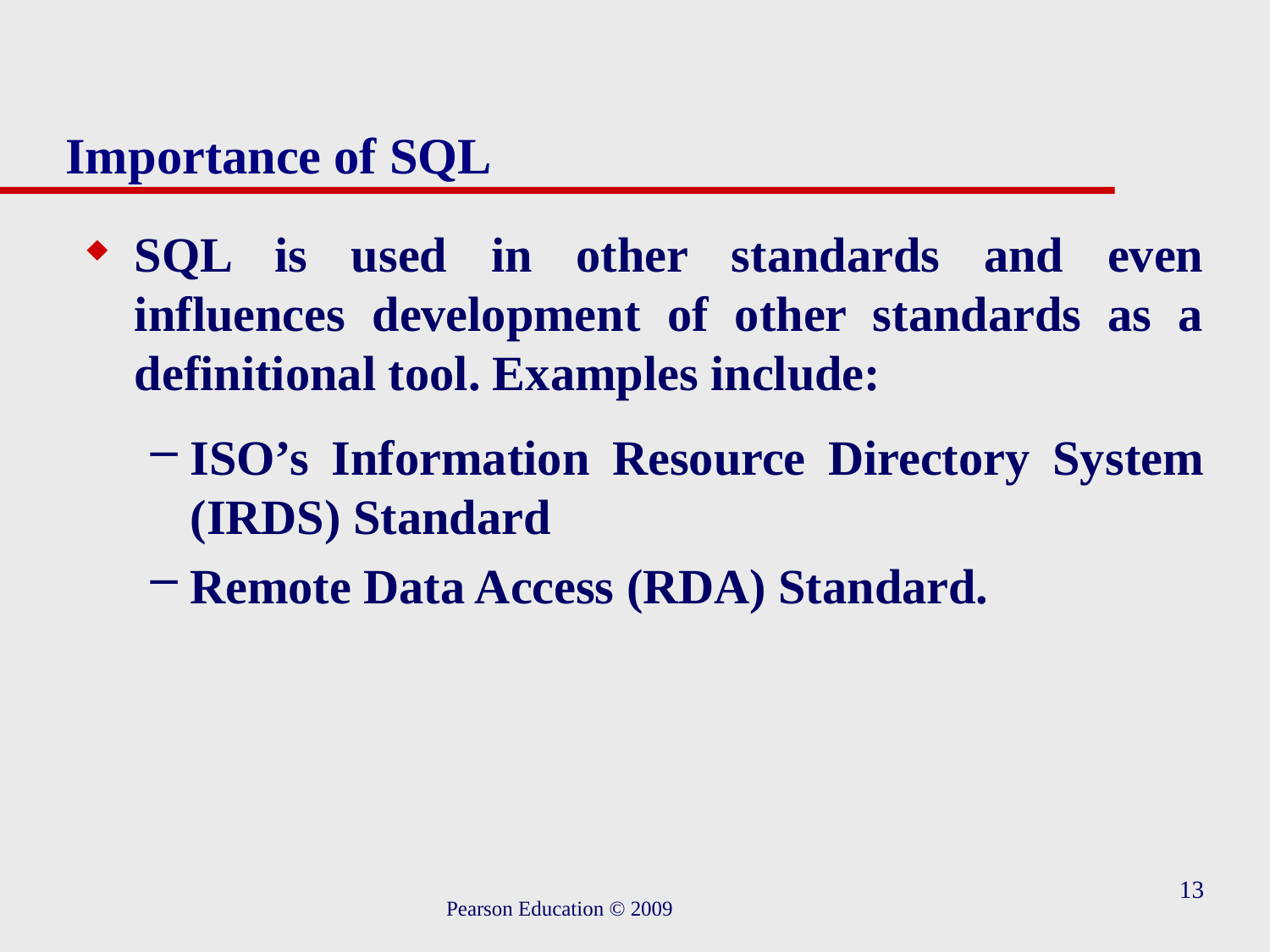

# Importance of SQL
SQL is used in other standards and even influences development of other standards as a definitional tool. Examples include:

ISO’s Information Resource Directory System (IRDS) Standard
Remote Data Access (RDA) Standard.
13
Pearson Education © 2009